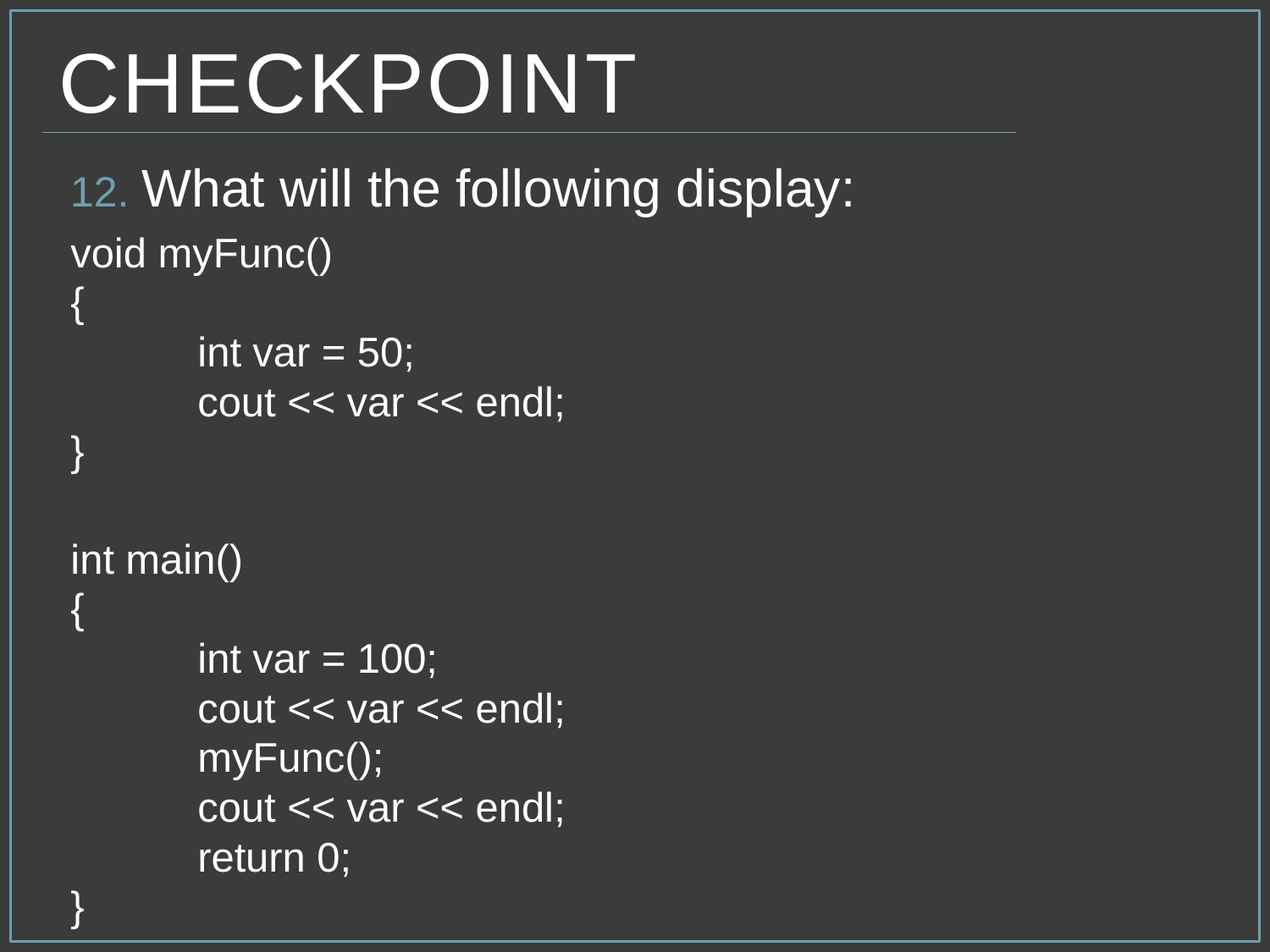

# Checkpoint
What will the following display:
void myFunc()
{
	int var = 50;
	cout << var << endl;
}
int main()
{
	int var = 100;
	cout << var << endl;
	myFunc();
	cout << var << endl;
	return 0;
}